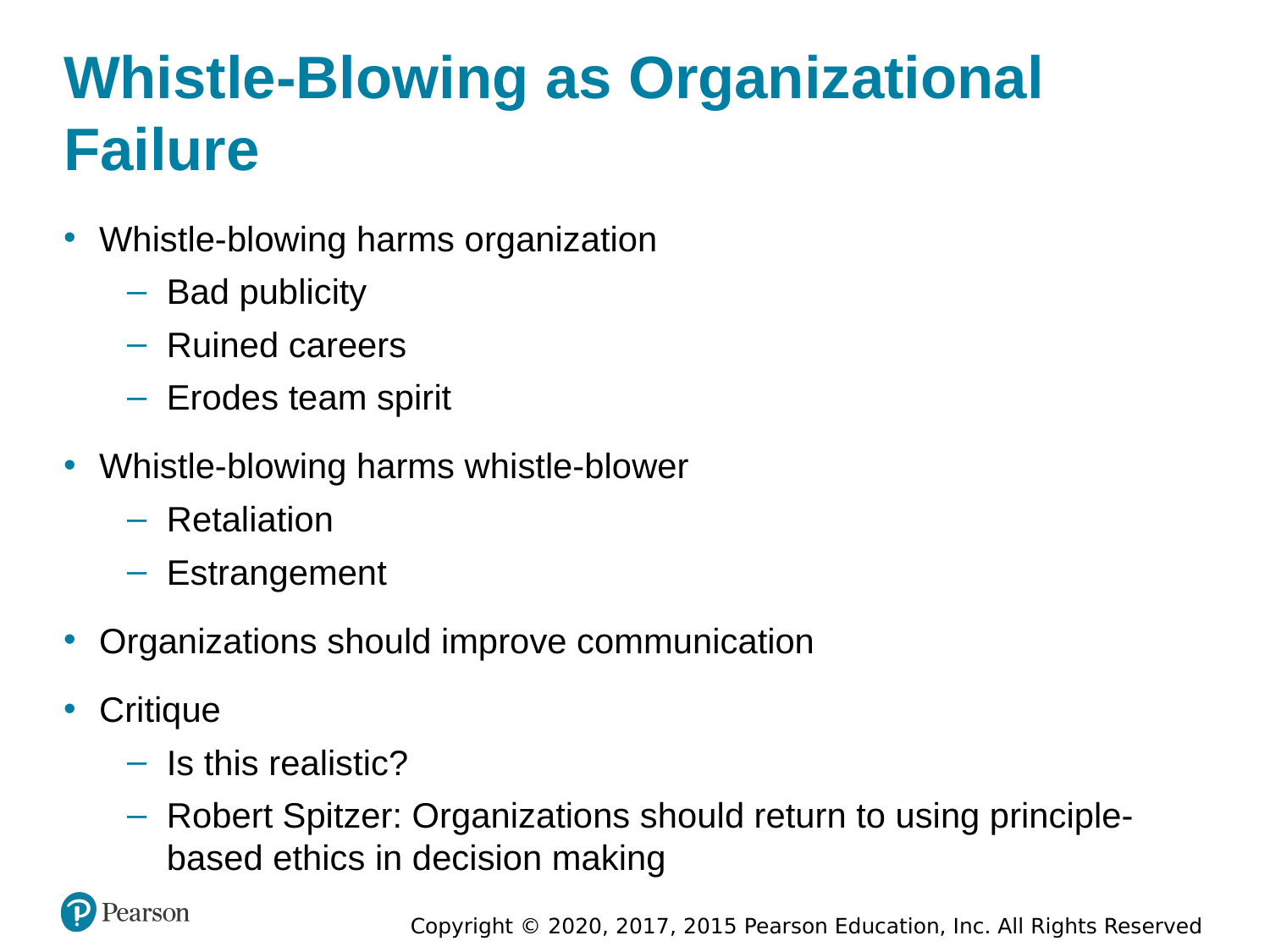

# Whistle-Blowing as Organizational Failure
Whistle-blowing harms organization
Bad publicity
Ruined careers
Erodes team spirit
Whistle-blowing harms whistle-blower
Retaliation
Estrangement
Organizations should improve communication
Critique
Is this realistic?
Robert Spitzer: Organizations should return to using principle-based ethics in decision making